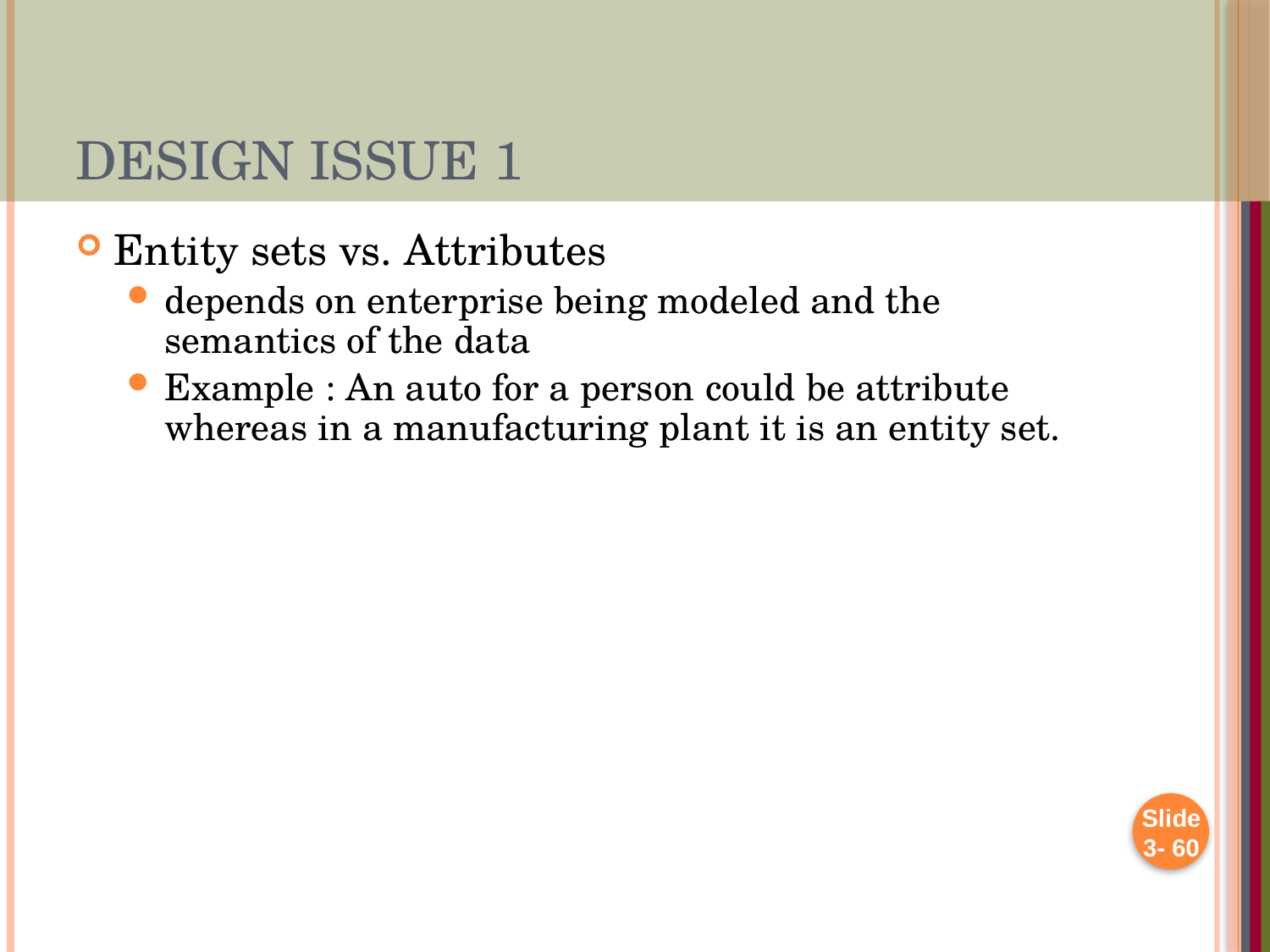

# Design Issue 1
Entity sets vs. Attributes
depends on enterprise being modeled and the semantics of the data
Example : An auto for a person could be attribute whereas in a manufacturing plant it is an entity set.

Presentation slides of B.Ramamurthy

Slide 3- 60